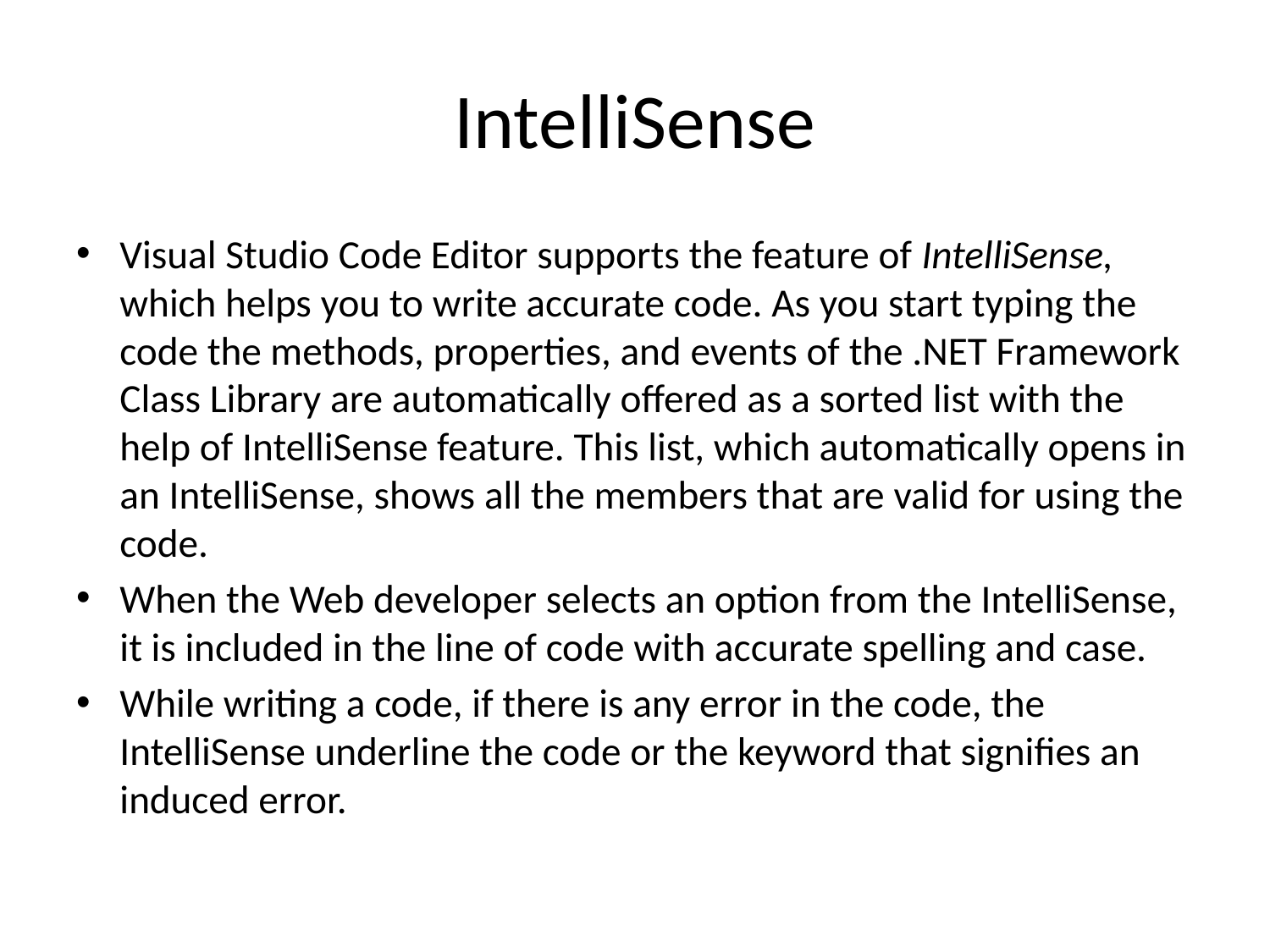

# IntelliSense
Visual Studio Code Editor supports the feature of IntelliSense, which helps you to write accurate code. As you start typing the code the methods, properties, and events of the .NET Framework Class Library are automatically offered as a sorted list with the help of IntelliSense feature. This list, which automatically opens in an IntelliSense, shows all the members that are valid for using the code.
When the Web developer selects an option from the IntelliSense, it is included in the line of code with accurate spelling and case.
While writing a code, if there is any error in the code, the IntelliSense underline the code or the keyword that signifies an induced error.